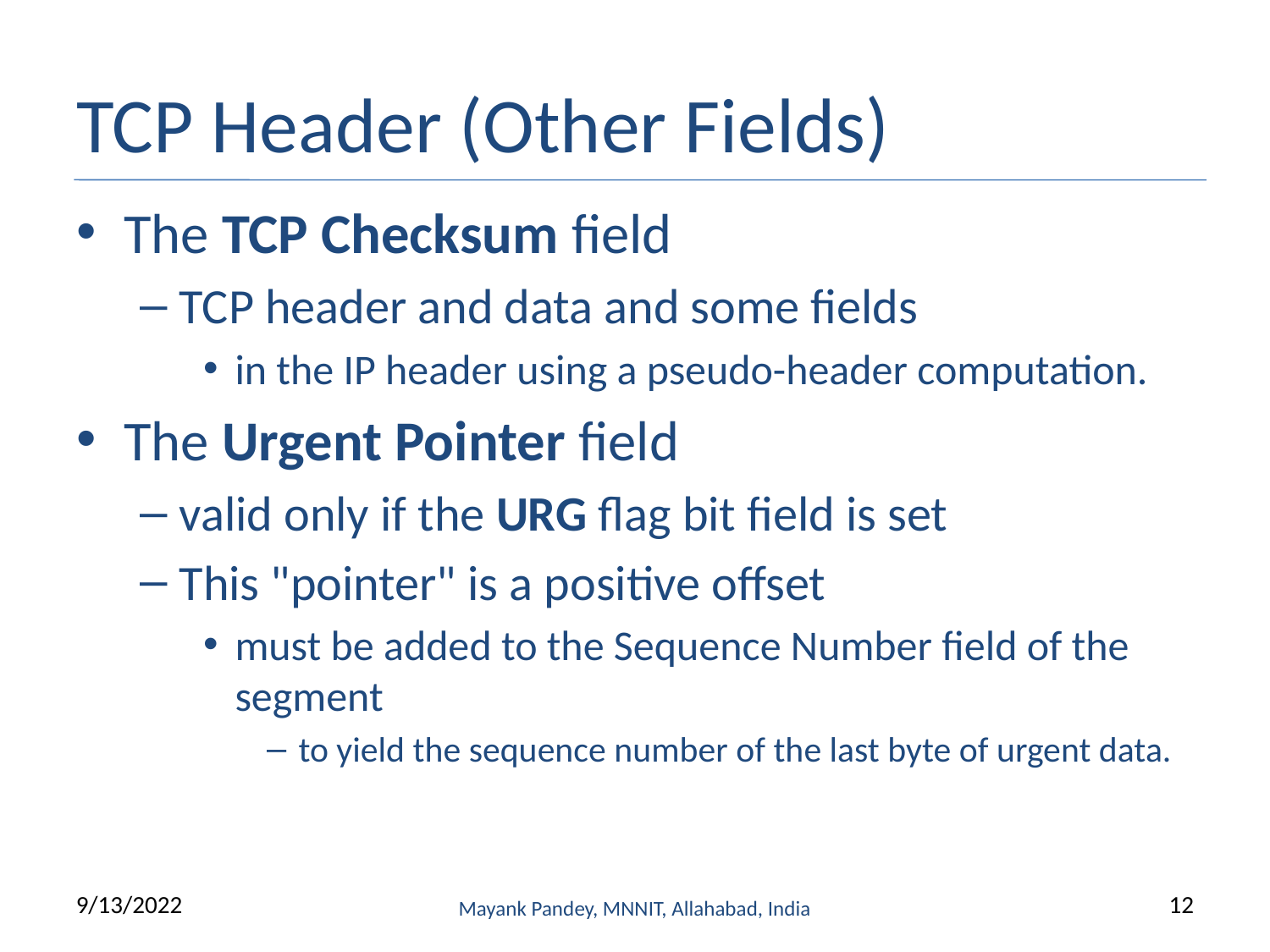

# TCP Header (Other Fields)
The TCP Checksum field
TCP header and data and some fields
in the IP header using a pseudo-header computation.
The Urgent Pointer field
valid only if the URG flag bit field is set
This "pointer" is a positive offset
must be added to the Sequence Number field of the segment
to yield the sequence number of the last byte of urgent data.
9/13/2022
Mayank Pandey, MNNIT, Allahabad, India
12